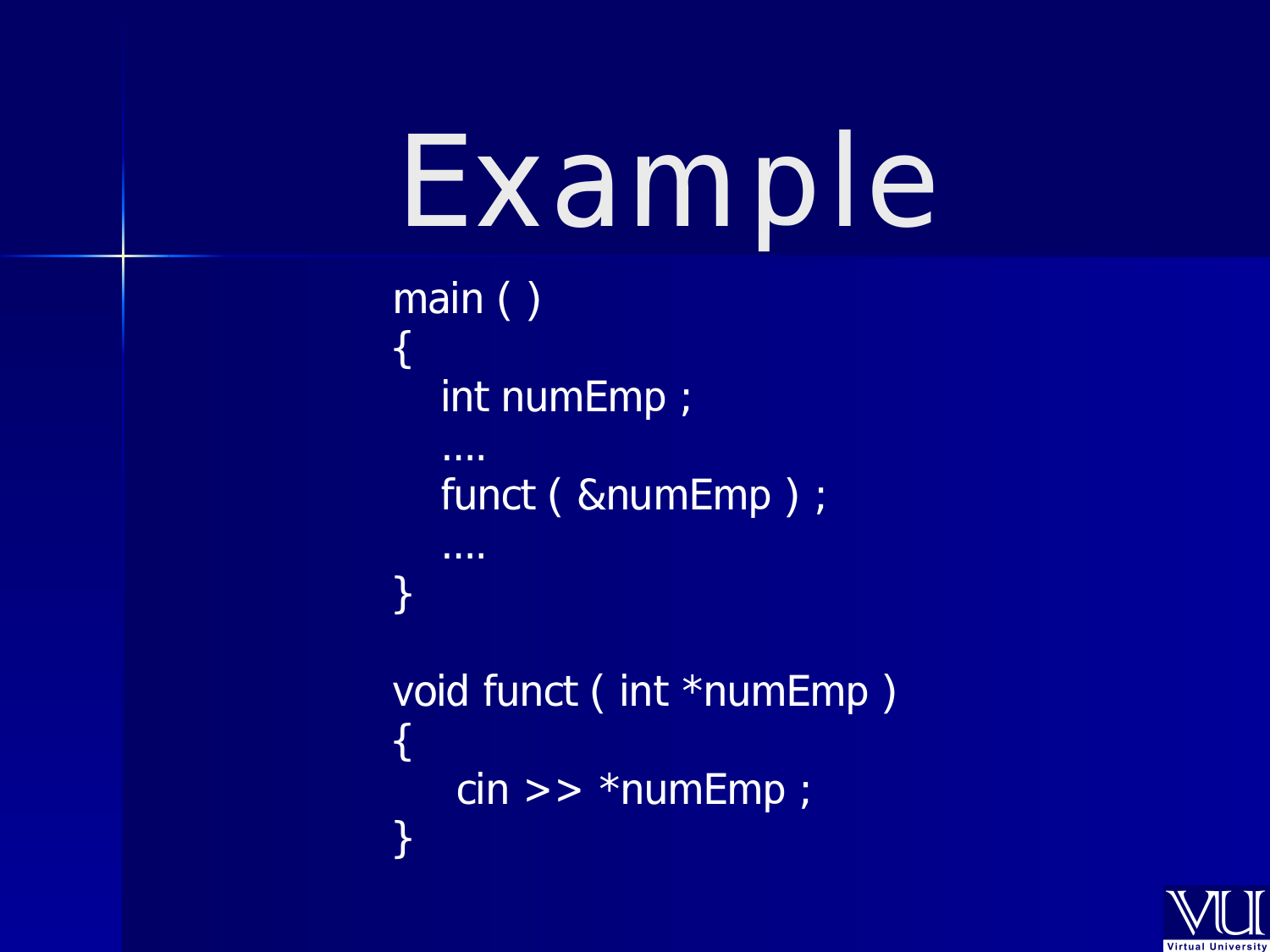

# Example
main ( )
{
	int numEmp ;
	….
	funct ( &numEmp ) ;
	….
}

void funct ( int *numEmp )
{
cin >> *numEmp ;
}